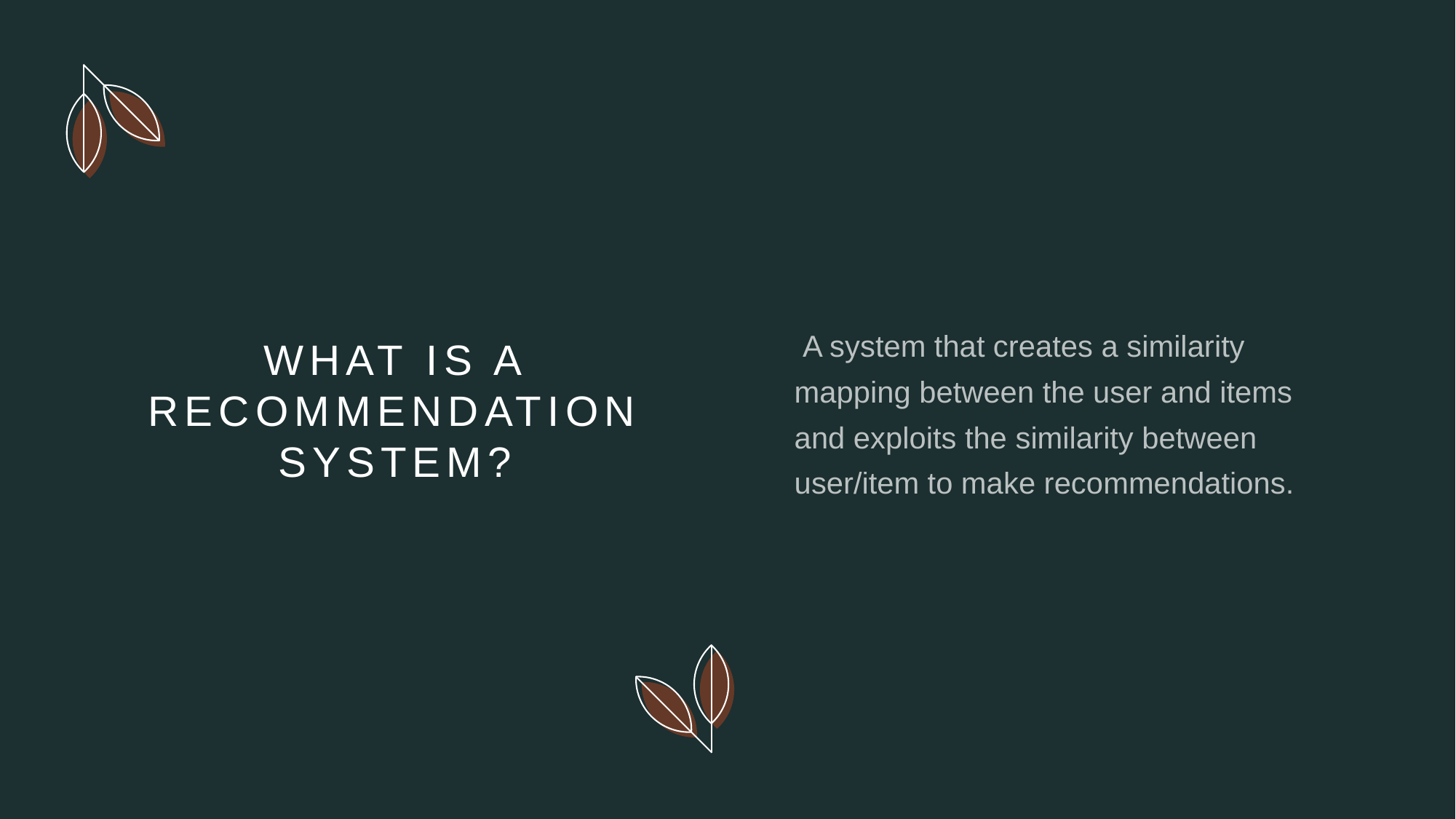

A system that creates a similarity mapping between the user and items and exploits the similarity between user/item to make recommendations.
# What is a recommendation system?